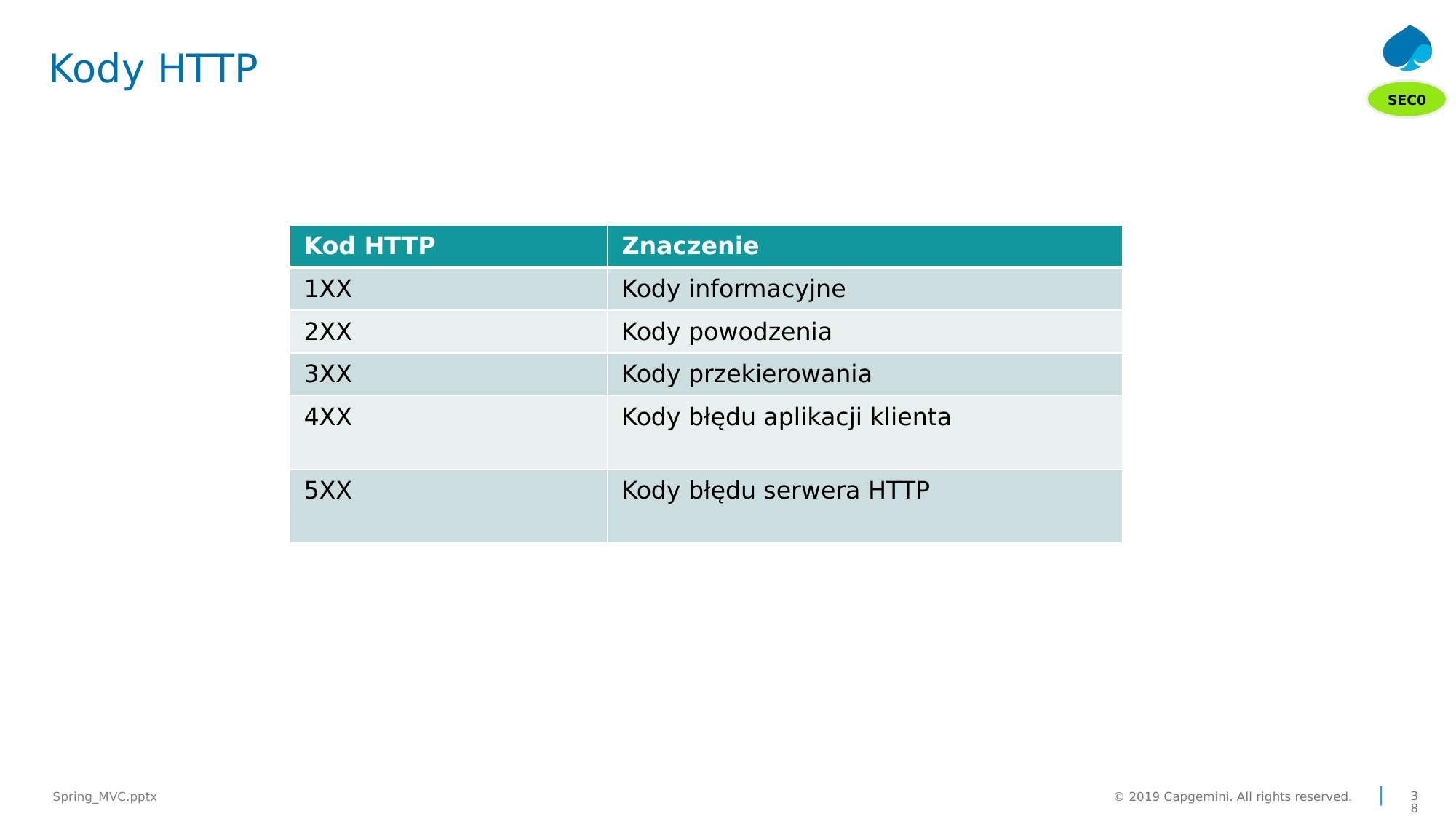

# Kody HTTP
SEC0
| Kod HTTP | Znaczenie |
| --- | --- |
| 1XX | Kody informacyjne |
| 2XX | Kody powodzenia |
| 3XX | Kody przekierowania |
| 4XX | Kody błędu aplikacji klienta |
| 5XX | Kody błędu serwera HTTP |
© 2019 Capgemini. All rights reserved.
38